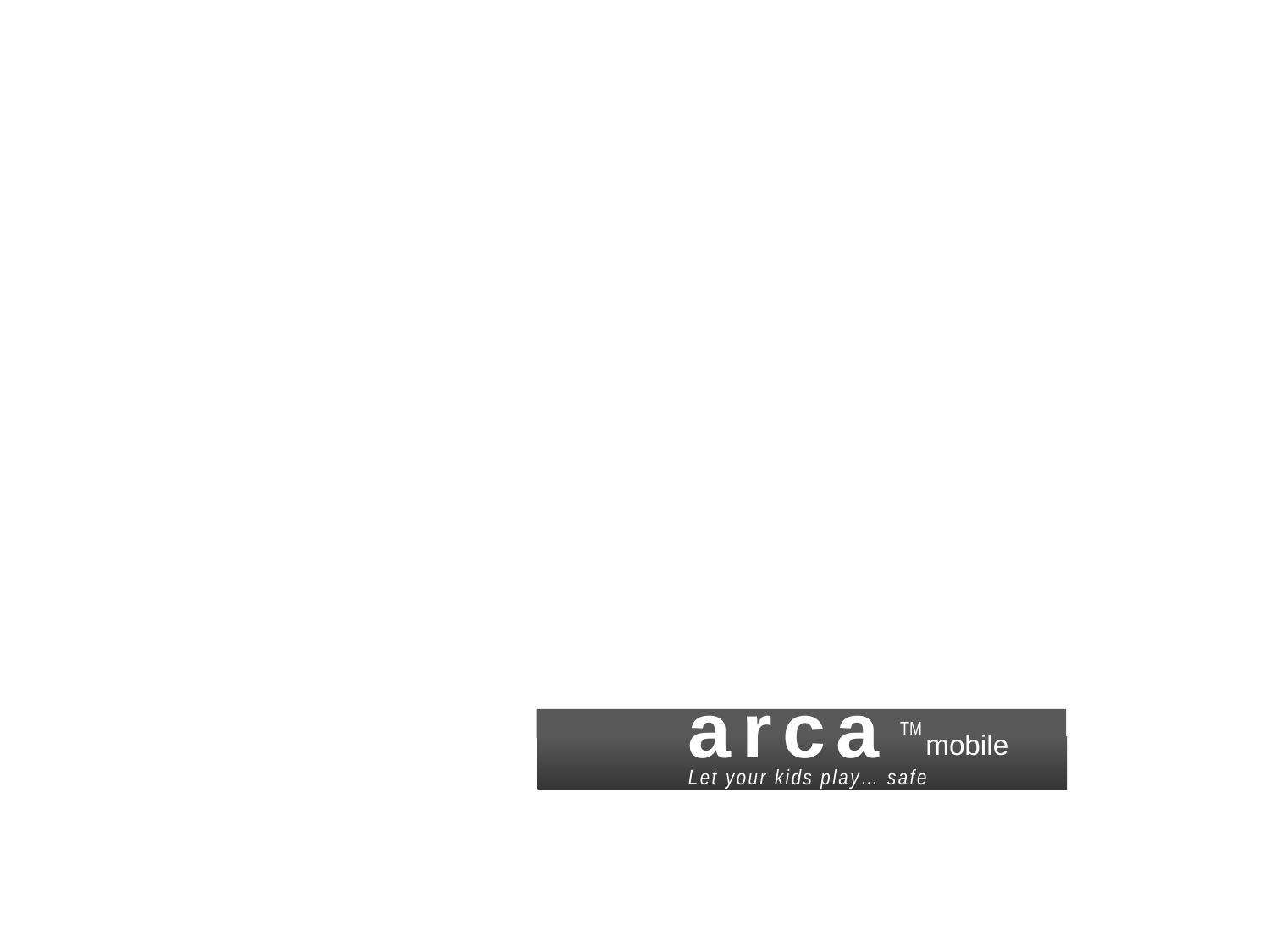

arca

TM
mobile

Let your kids play… safe